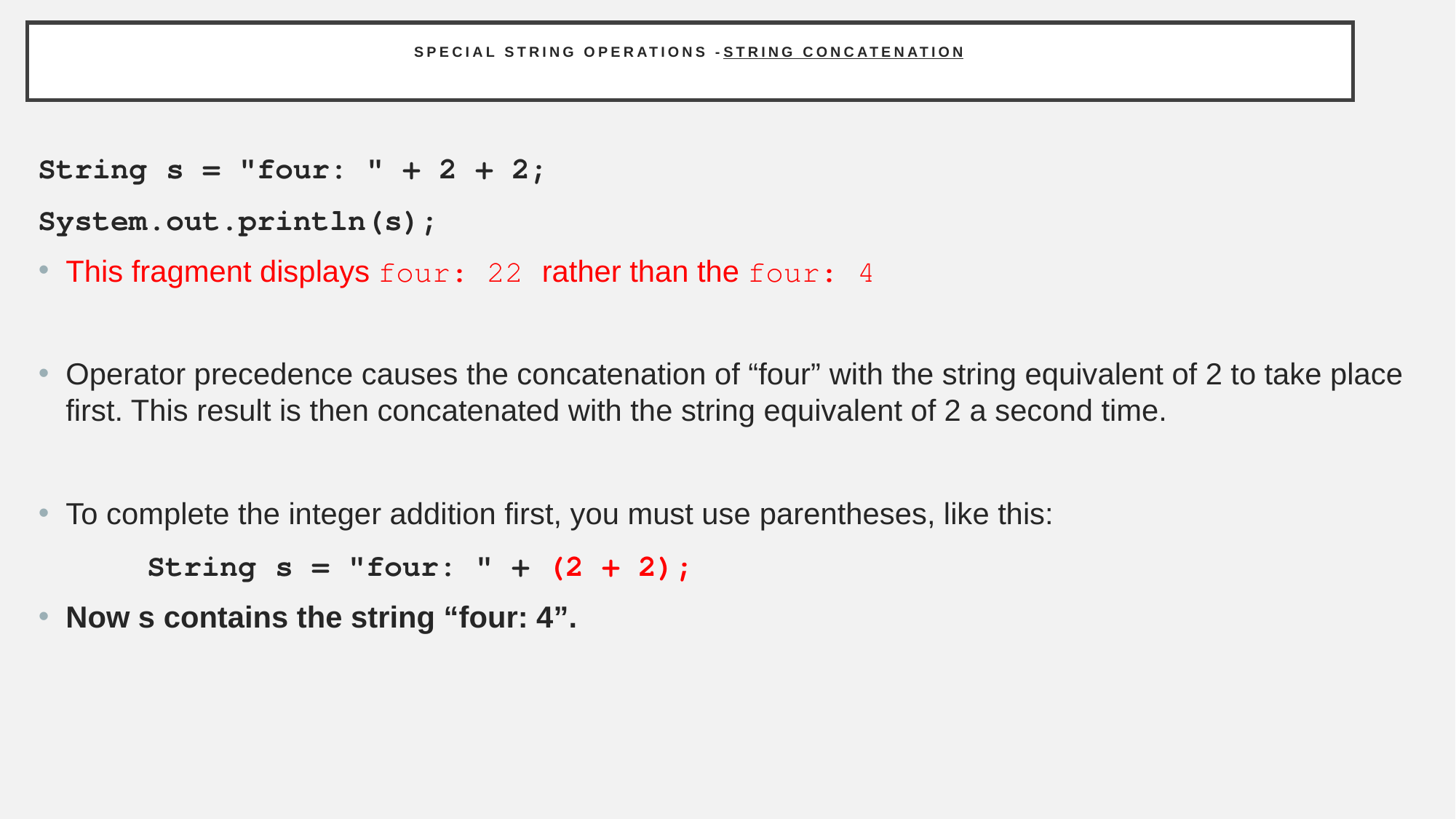

# Special String Operations -String Concatenation
String s = "four: " + 2 + 2;
System.out.println(s);
This fragment displays four: 22 rather than the four: 4

Operator precedence causes the concatenation of “four” with the string equivalent of 2 to take place first. This result is then concatenated with the string equivalent of 2 a second time.

To complete the integer addition first, you must use parentheses, like this:
	String s = "four: " + (2 + 2);
Now s contains the string “four: 4”.